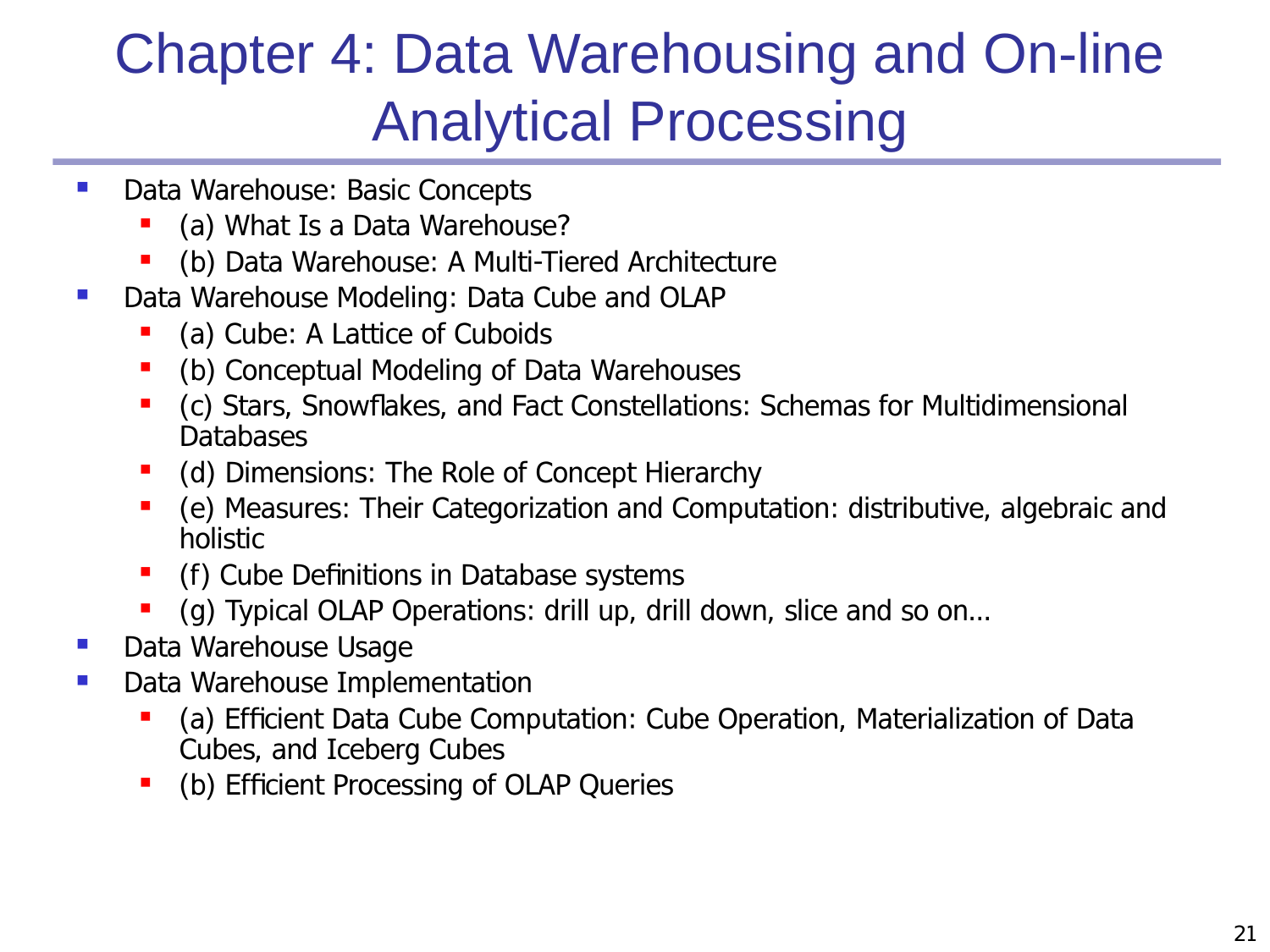

# Chapter 4: Data Warehousing and On-line Analytical Processing
Data Warehouse: Basic Concepts
(a) What Is a Data Warehouse?
(b) Data Warehouse: A Multi-Tiered Architecture
Data Warehouse Modeling: Data Cube and OLAP
(a) Cube: A Lattice of Cuboids
(b) Conceptual Modeling of Data Warehouses
(c) Stars, Snowflakes, and Fact Constellations: Schemas for Multidimensional Databases
(d) Dimensions: The Role of Concept Hierarchy
(e) Measures: Their Categorization and Computation: distributive, algebraic and holistic
(f) Cube Definitions in Database systems
(g) Typical OLAP Operations: drill up, drill down, slice and so on…
Data Warehouse Usage
Data Warehouse Implementation
(a) Efficient Data Cube Computation: Cube Operation, Materialization of Data Cubes, and Iceberg Cubes
(b) Efficient Processing of OLAP Queries

21